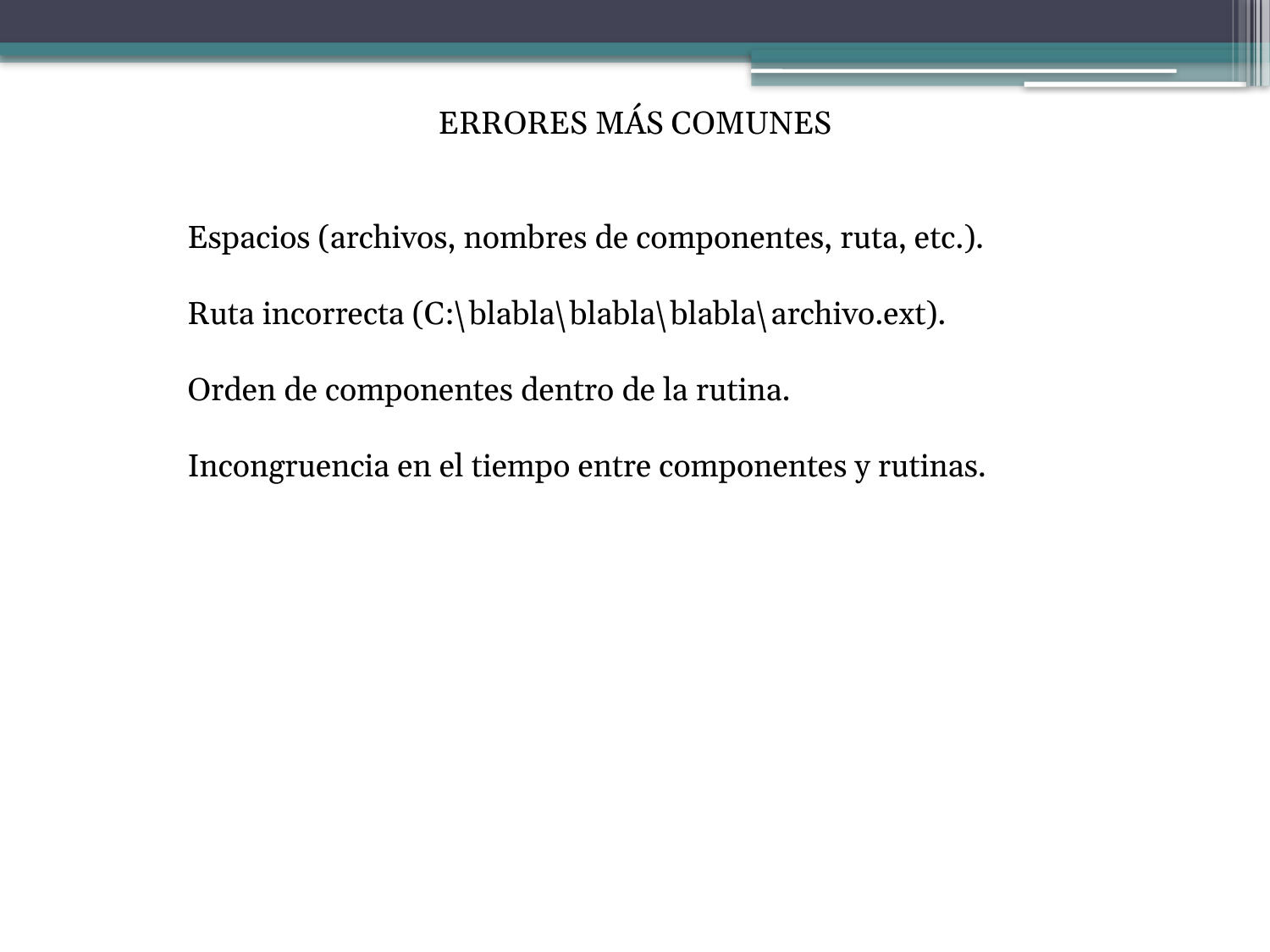

ERRORES MÁS COMUNES

Espacios (archivos, nombres de componentes, ruta, etc.).

Ruta incorrecta (C:\blabla\blabla\blabla\archivo.ext).

Orden de componentes dentro de la rutina.

Incongruencia en el tiempo entre componentes y rutinas.